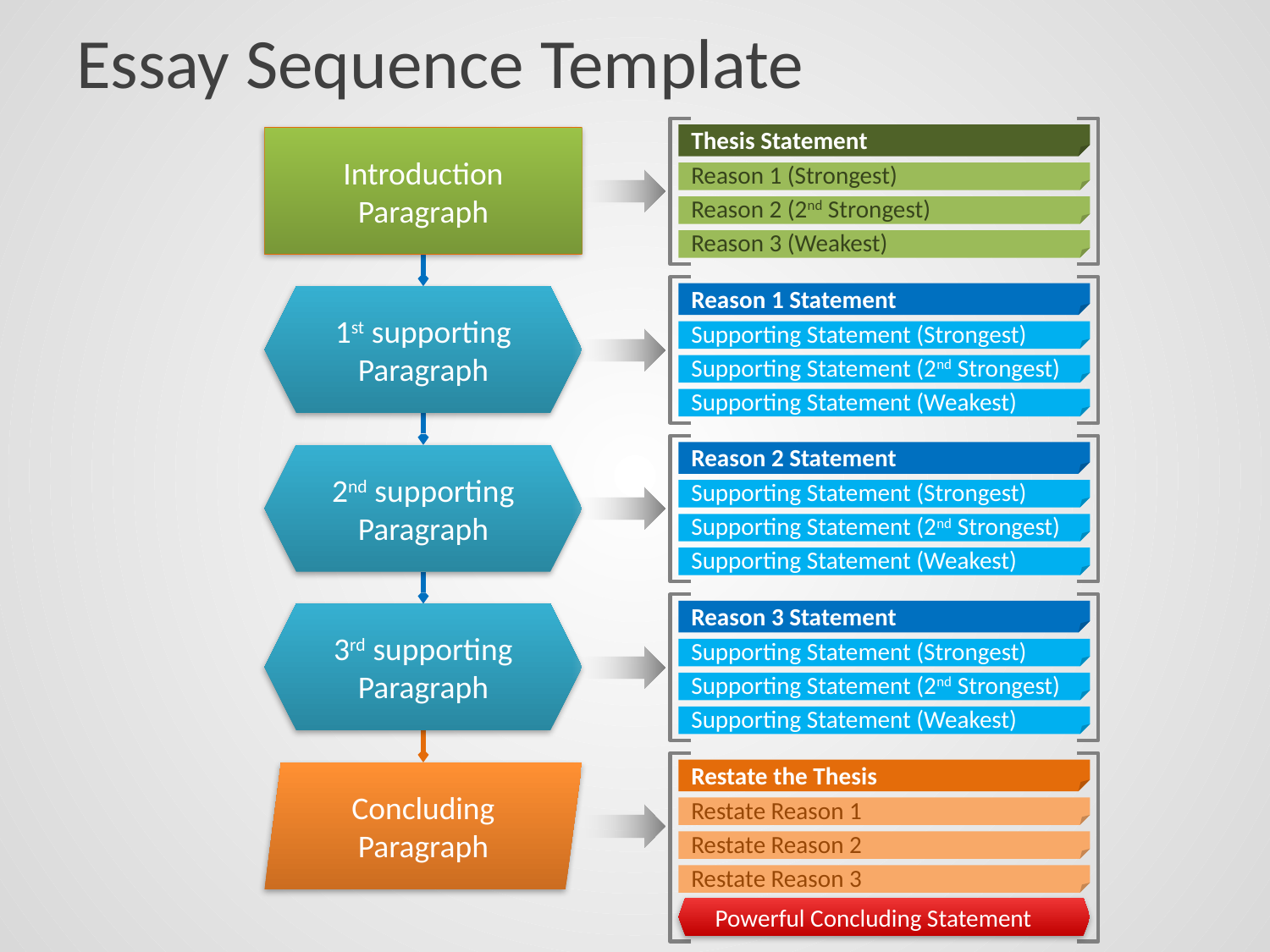

# Essay Sequence Template

Thesis Statement
Introduction Paragraph
Reason 1 (Strongest)

Reason 2 (2nd Strongest)
Reason 3 (Weakest)

Reason 1 Statement
1st supporting Paragraph
Supporting Statement (Strongest)

Supporting Statement (2nd Strongest)
Supporting Statement (Weakest)

Reason 2 Statement
2nd supporting Paragraph
Supporting Statement (Strongest)

Supporting Statement (2nd Strongest)
Supporting Statement (Weakest)

Reason 3 Statement
3rd supporting Paragraph
Supporting Statement (Strongest)

Supporting Statement (2nd Strongest)
Supporting Statement (Weakest)

Restate the Thesis
Concluding
Paragraph
Restate Reason 1

Restate Reason 2
Restate Reason 3
Powerful Concluding Statement